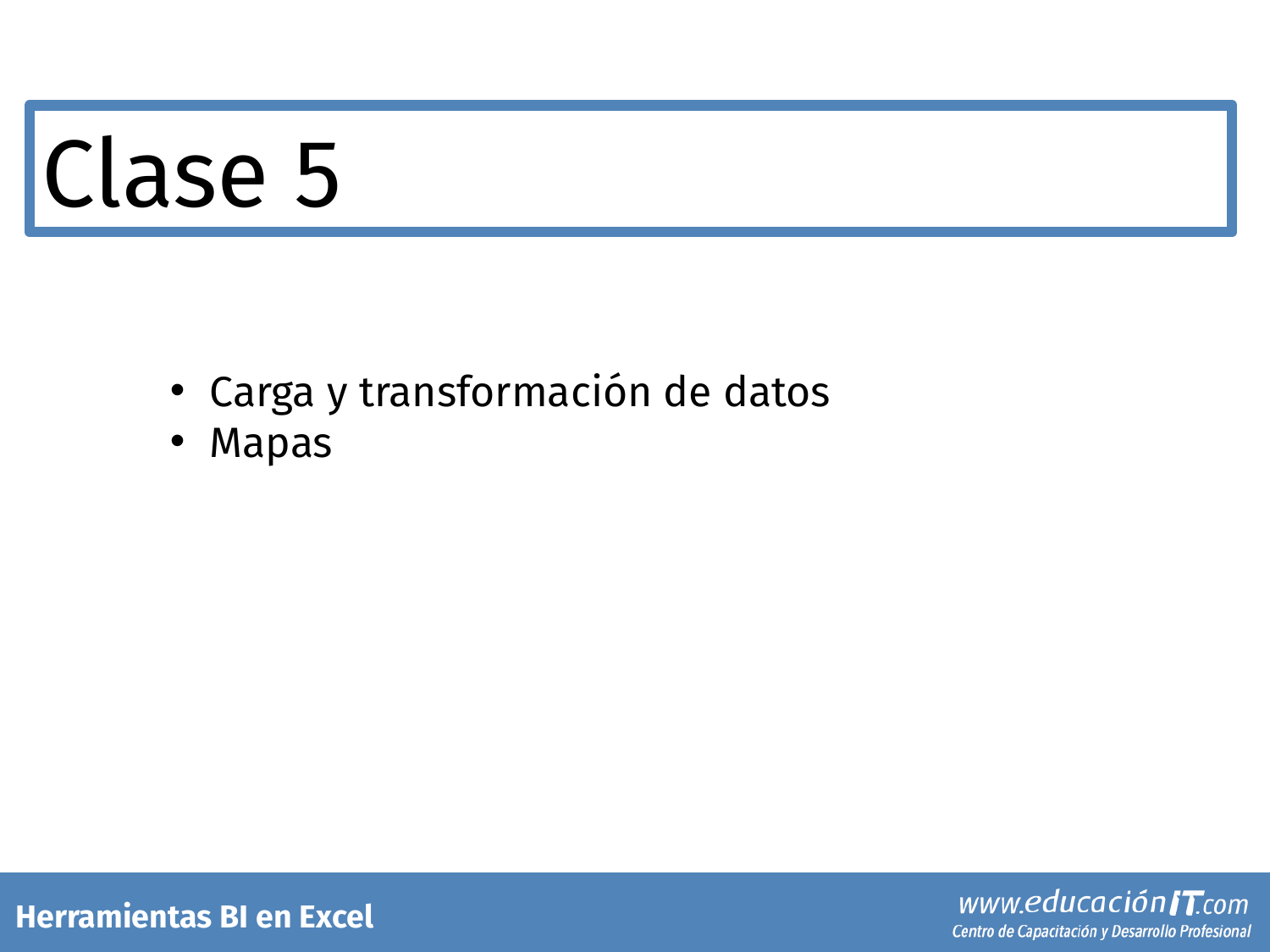

Clase 5
Carga y transformación de datos
Mapas